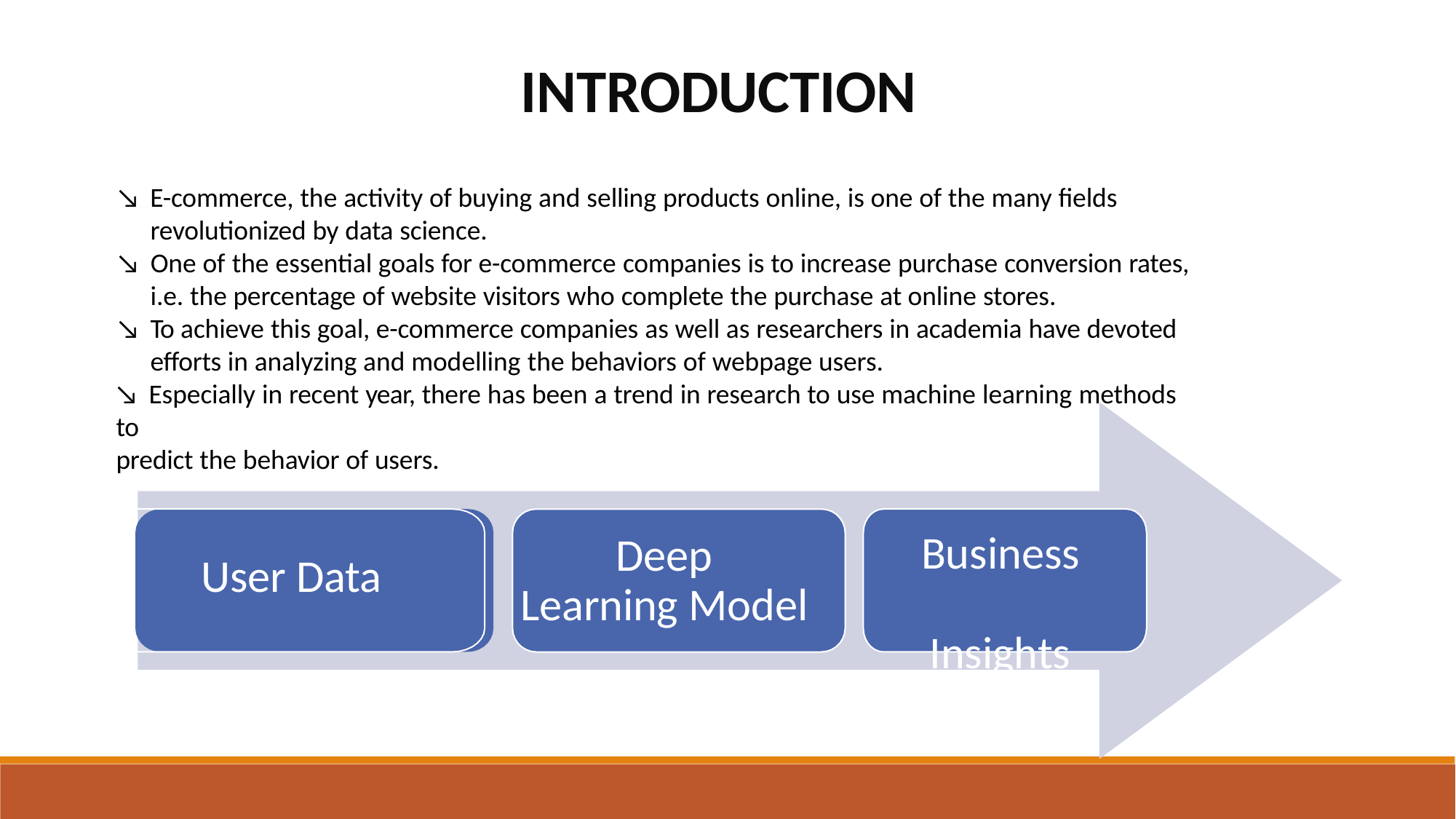

INTRODUCTIONduction
↘ E-commerce, the activity of buying and selling products online, is one of the many fields
revolutionized by data science.
↘ One of the essential goals for e-commerce companies is to increase purchase conversion rates,
i.e. the percentage of website visitors who complete the purchase at online stores.
↘ To achieve this goal, e-commerce companies as well as researchers in academia have devoted  efforts in analyzing and modelling the behaviors of webpage users.
↘ Especially in recent year, there has been a trend in research to use machine learning methods to
predict the behavior of users.

Business  Insights
   Deep Learning Model
User Data